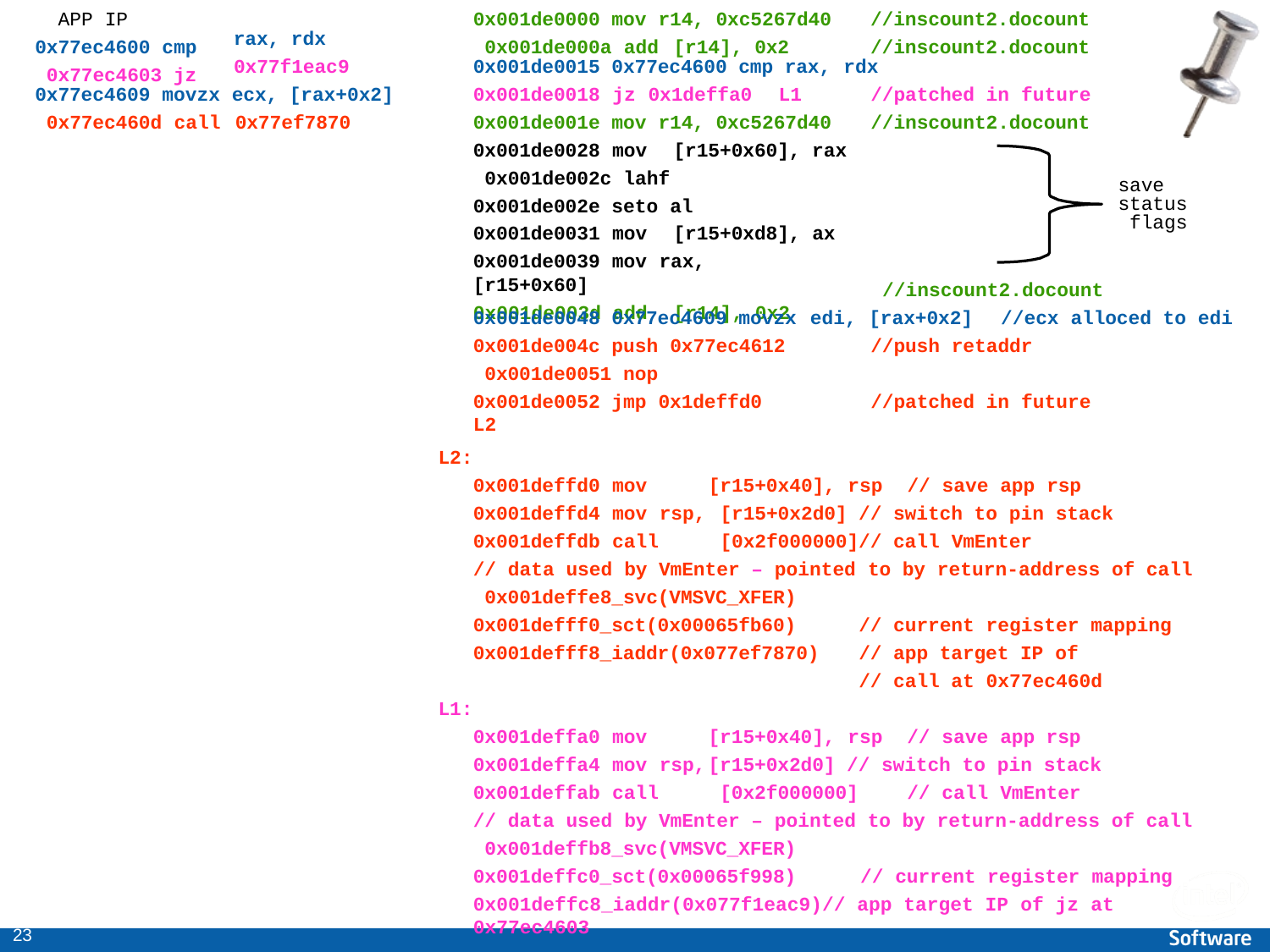

APP IP
0x77ec4600 cmp  0x77ec4603 jz
0x001de0000 mov r14, 0xc5267d40  0x001de000a add	[r14], 0x2
//inscount2.docount
//inscount2.docount

rax, rdx  0x77f1eac9
0x001de0015 0x77ec4600 cmp rax, rdx
0x77ec4609 movzx ecx, [rax+0x2]  0x77ec460d call	0x77ef7870
0x001de0018 jz 0x1deffa0	L1  0x001de001e mov r14, 0xc5267d40  0x001de0028 mov	[r15+0x60], rax  0x001de002c lahf
0x001de002e seto al  0x001de0031 mov	[r15+0xd8], ax
0x001de0039 mov rax,	[r15+0x60]
0x001de003d add	[r14], 0x2
//patched in future
//inscount2.docount

save  status  flags
//inscount2.docount
0x001de0048 0x77ec4609 movzx edi, [rax+0x2]	//ecx alloced to edi
0x001de004c push 0x77ec4612  0x001de0051 nop
0x001de0052 jmp 0x1deffd0 L2
//push retaddr
//patched in future
L2:
0x001deffd0 mov	[r15+0x40], rsp	// save app rsp
0x001deffd4 mov rsp,	[r15+0x2d0] // switch to pin stack  0x001deffdb call	[0x2f000000]// call VmEnter
// data used by VmEnter – pointed to by return-address of call  0x001deffe8_svc(VMSVC_XFER)
0x001defff0_sct(0x00065fb60)  0x001defff8_iaddr(0x077ef7870)
// current register mapping
// app target IP of
// call at 0x77ec460d
L1:
0x001deffa0 mov	[r15+0x40], rsp	// save app rsp  0x001deffa4 mov rsp,	[r15+0x2d0] // switch to pin stack  0x001deffab call		[0x2f000000]	// call VmEnter
// data used by VmEnter – pointed to by return-address of call  0x001deffb8_svc(VMSVC_XFER)
0x001deffc0_sct(0x00065f998)	// current register mapping
0x001deffc8_iaddr(0x077f1eac9)// app target IP of jz at 0x77ec4603

23